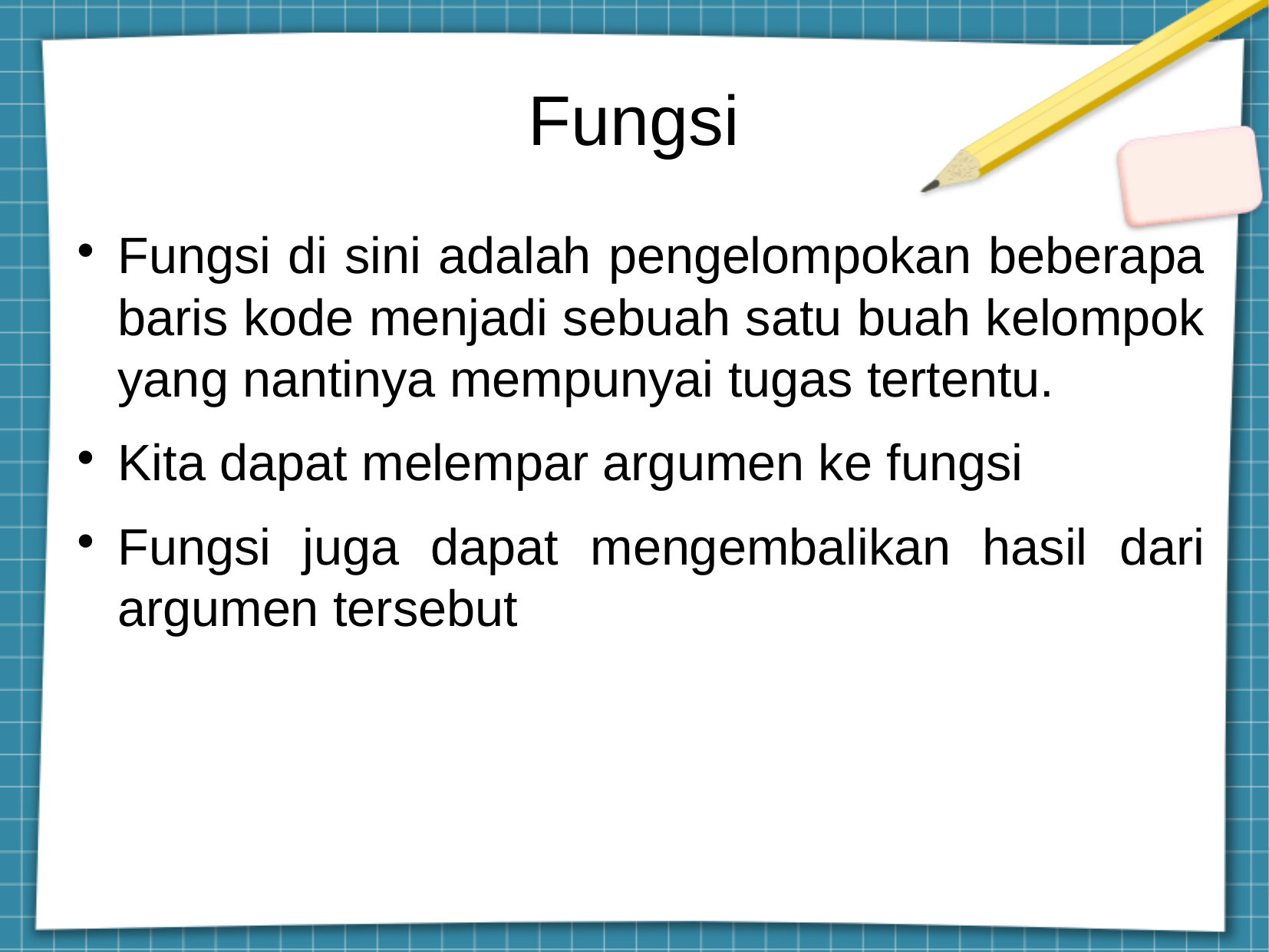

Fungsi
Fungsi di sini adalah pengelompokan beberapa baris kode menjadi sebuah satu buah kelompok yang nantinya mempunyai tugas tertentu.
Kita dapat melempar argumen ke fungsi
Fungsi juga dapat mengembalikan hasil dari argumen tersebut